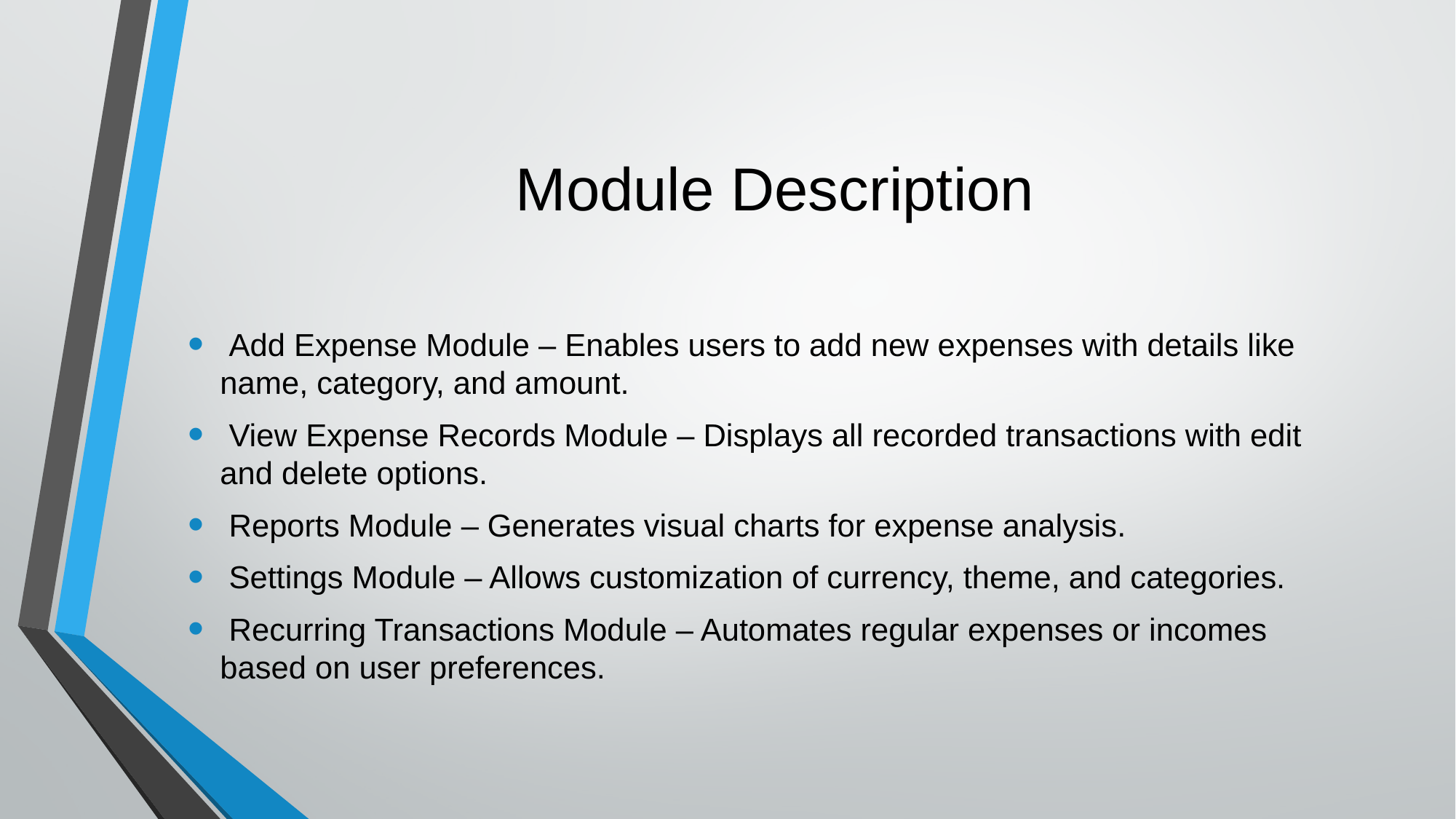

# Module Description
 Add Expense Module – Enables users to add new expenses with details like name, category, and amount.
 View Expense Records Module – Displays all recorded transactions with edit and delete options.
 Reports Module – Generates visual charts for expense analysis.
 Settings Module – Allows customization of currency, theme, and categories.
 Recurring Transactions Module – Automates regular expenses or incomes based on user preferences.